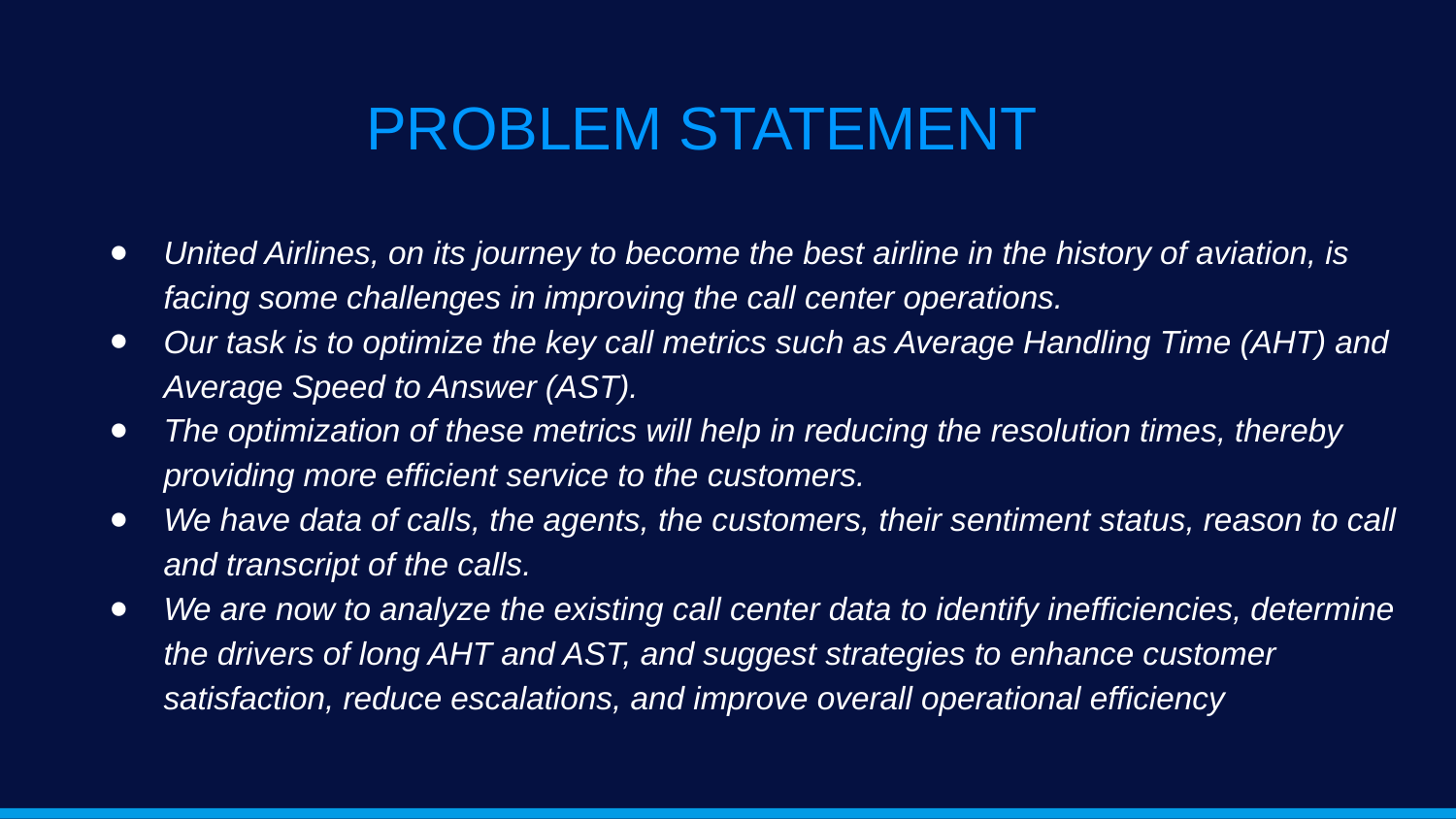

# PROBLEM STATEMENT
United Airlines, on its journey to become the best airline in the history of aviation, is facing some challenges in improving the call center operations.
Our task is to optimize the key call metrics such as Average Handling Time (AHT) and Average Speed to Answer (AST).
The optimization of these metrics will help in reducing the resolution times, thereby providing more efficient service to the customers.
We have data of calls, the agents, the customers, their sentiment status, reason to call and transcript of the calls.
We are now to analyze the existing call center data to identify inefficiencies, determine the drivers of long AHT and AST, and suggest strategies to enhance customer satisfaction, reduce escalations, and improve overall operational efficiency